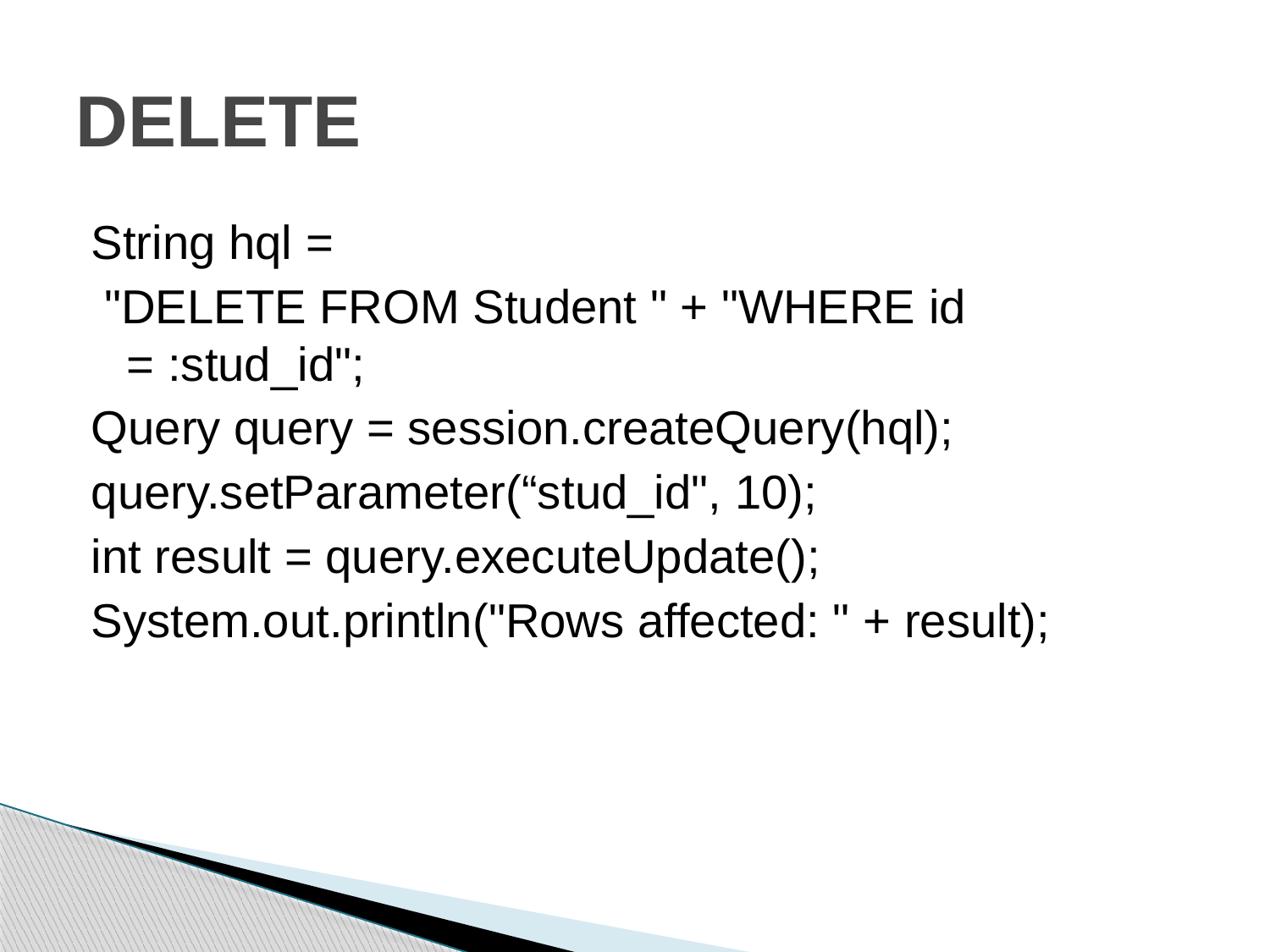

# DELETE
String hql =
 "DELETE FROM Student " + "WHERE id = :stud_id";
Query query = session.createQuery(hql);
query.setParameter(“stud_id", 10);
int result = query.executeUpdate();
System.out.println("Rows affected: " + result);